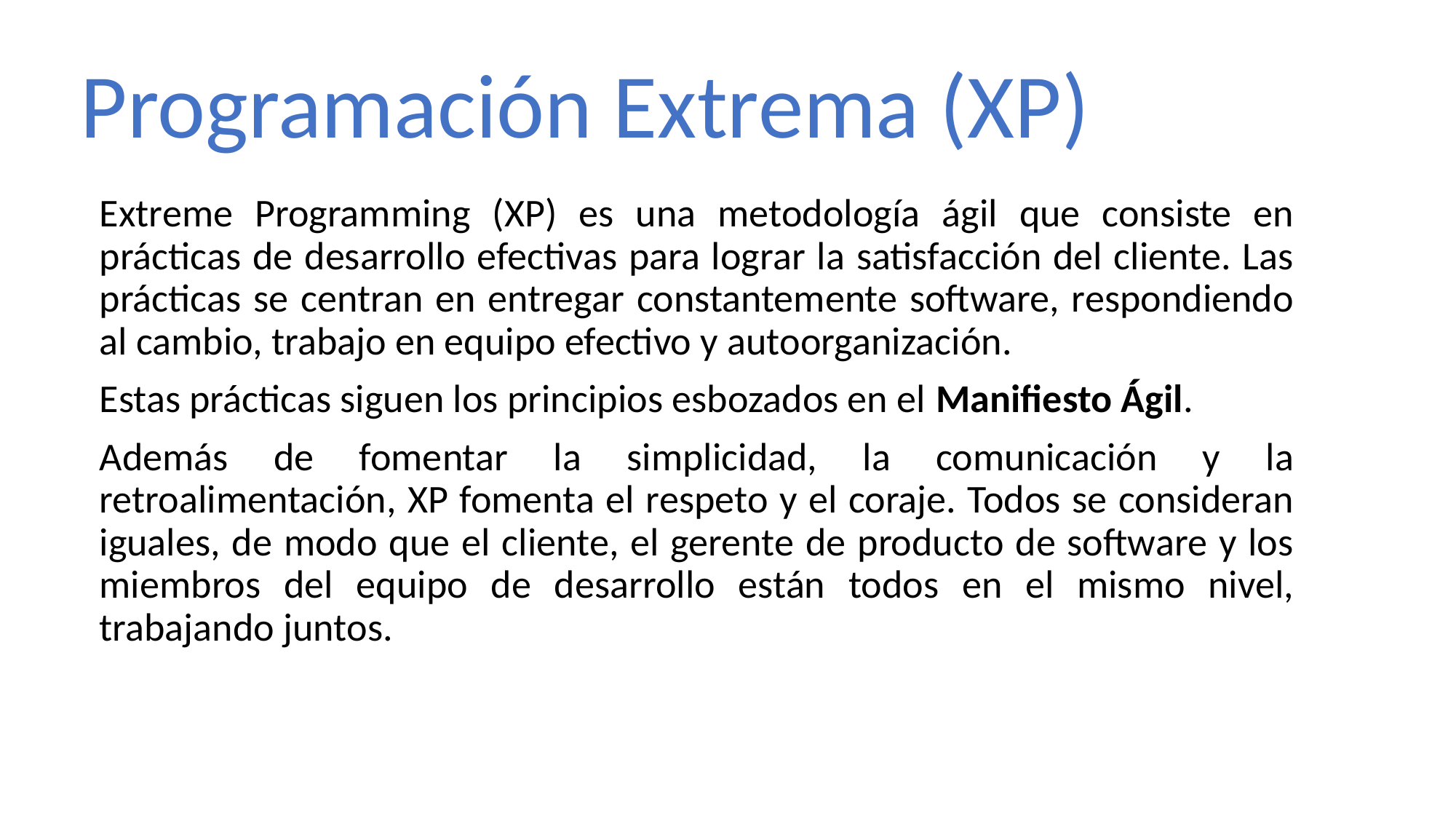

# Programación Extrema (XP)
Extreme Programming (XP) es una metodología ágil que consiste en prácticas de desarrollo efectivas para lograr la satisfacción del cliente. Las prácticas se centran en entregar constantemente software, respondiendo al cambio, trabajo en equipo efectivo y autoorganización.
Estas prácticas siguen los principios esbozados en el Manifiesto Ágil.
Además de fomentar la simplicidad, la comunicación y la retroalimentación, XP fomenta el respeto y el coraje. Todos se consideran iguales, de modo que el cliente, el gerente de producto de software y los miembros del equipo de desarrollo están todos en el mismo nivel, trabajando juntos.